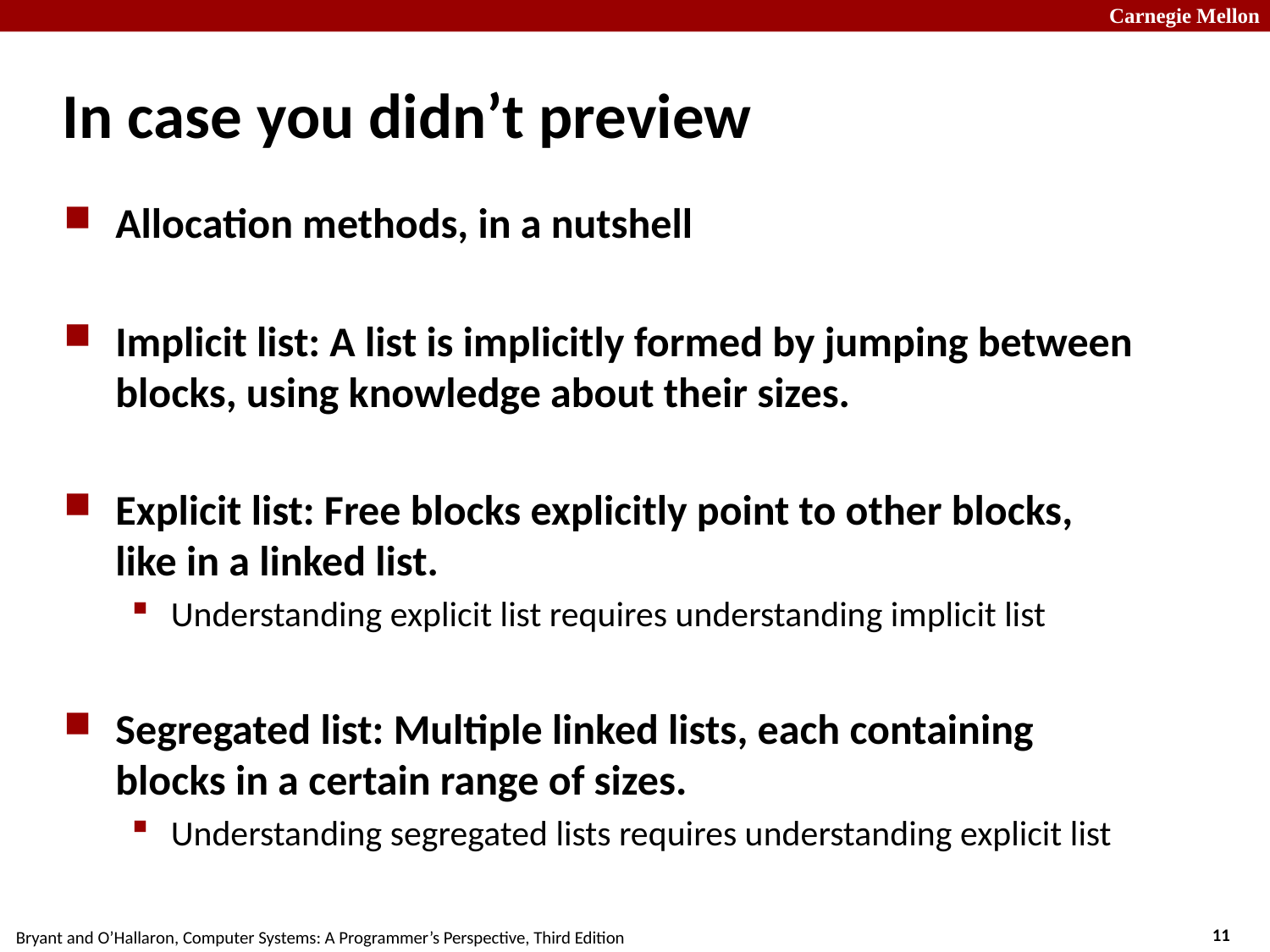

# In case you didn’t preview
Allocation methods, in a nutshell

Implicit list: A list is implicitly formed by jumping between blocks, using knowledge about their sizes.

Explicit list: Free blocks explicitly point to other blocks, like in a linked list.
Understanding explicit list requires understanding implicit list

Segregated list: Multiple linked lists, each containing blocks in a certain range of sizes.
Understanding segregated lists requires understanding explicit list